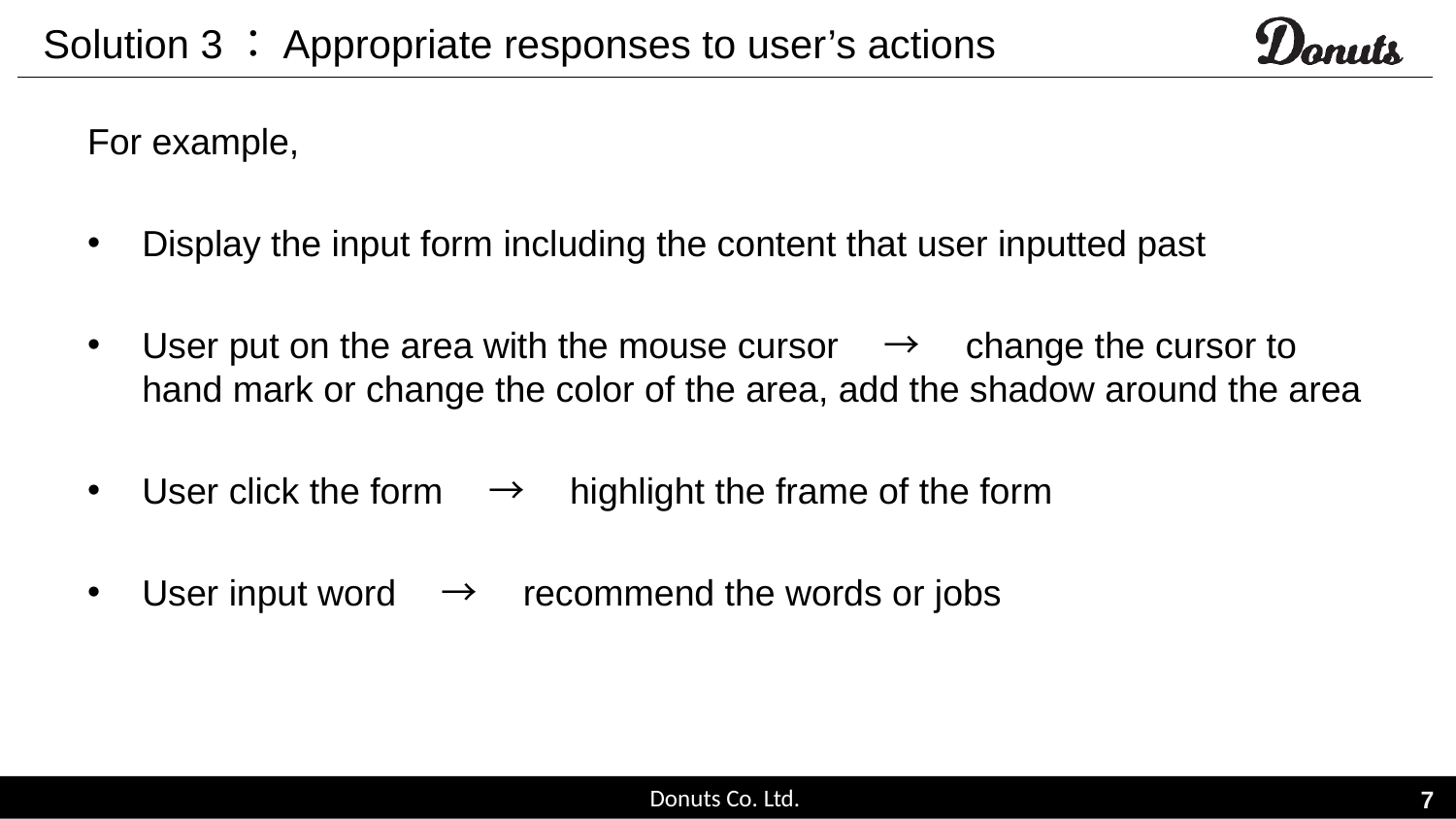

# Solution 3：Appropriate responses to user’s actions
For example,

Display the input form including the content that user inputted past

User put on the area with the mouse cursor　→　change the cursor to hand mark or change the color of the area, add the shadow around the area

User click the form　→　highlight the frame of the form

User input word　→　recommend the words or jobs
7